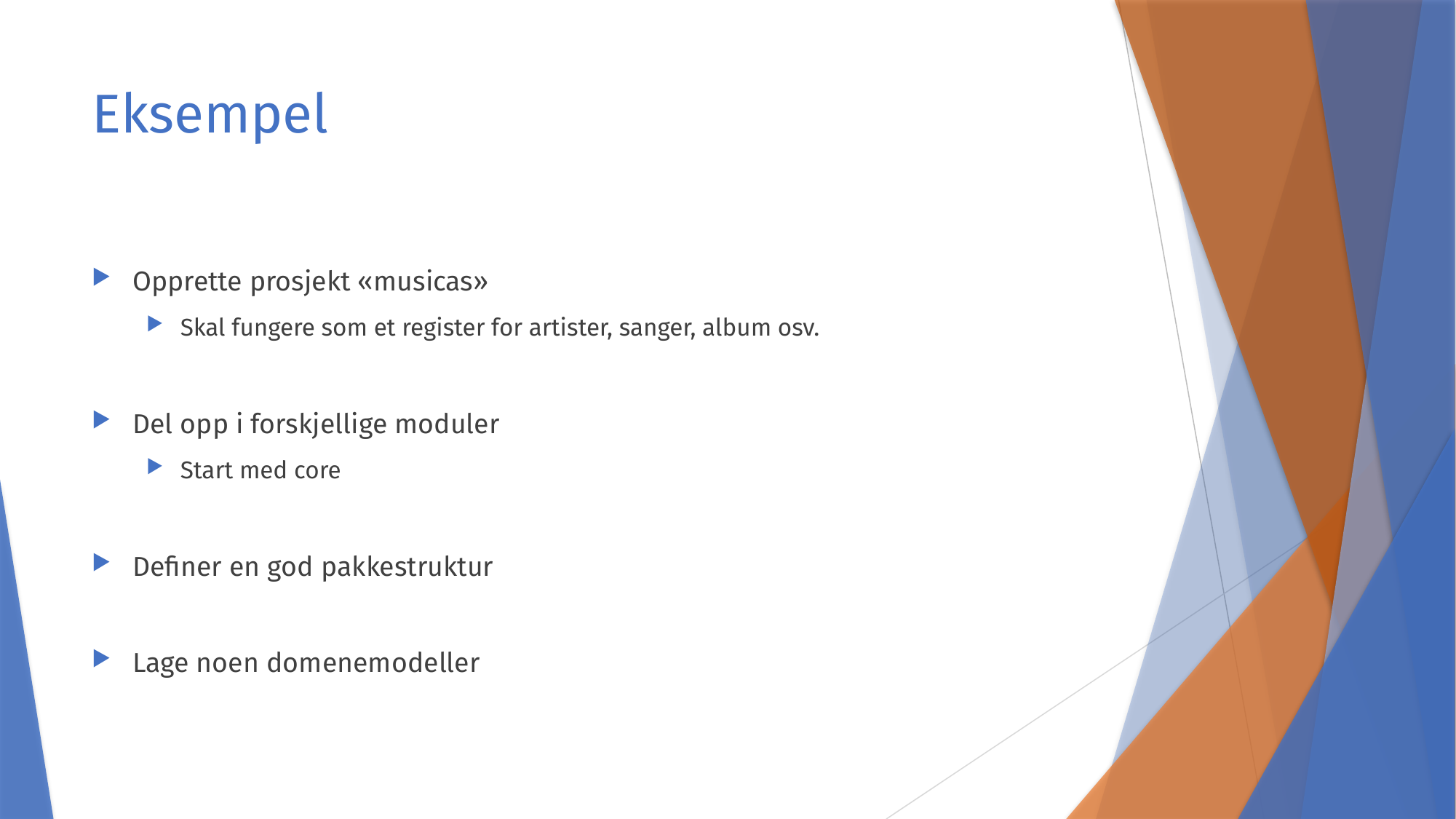

# Eksempel
Opprette prosjekt «musicas»
Skal fungere som et register for artister, sanger, album osv.

Del opp i forskjellige moduler
Start med core

Definer en god pakkestruktur

Lage noen domenemodeller